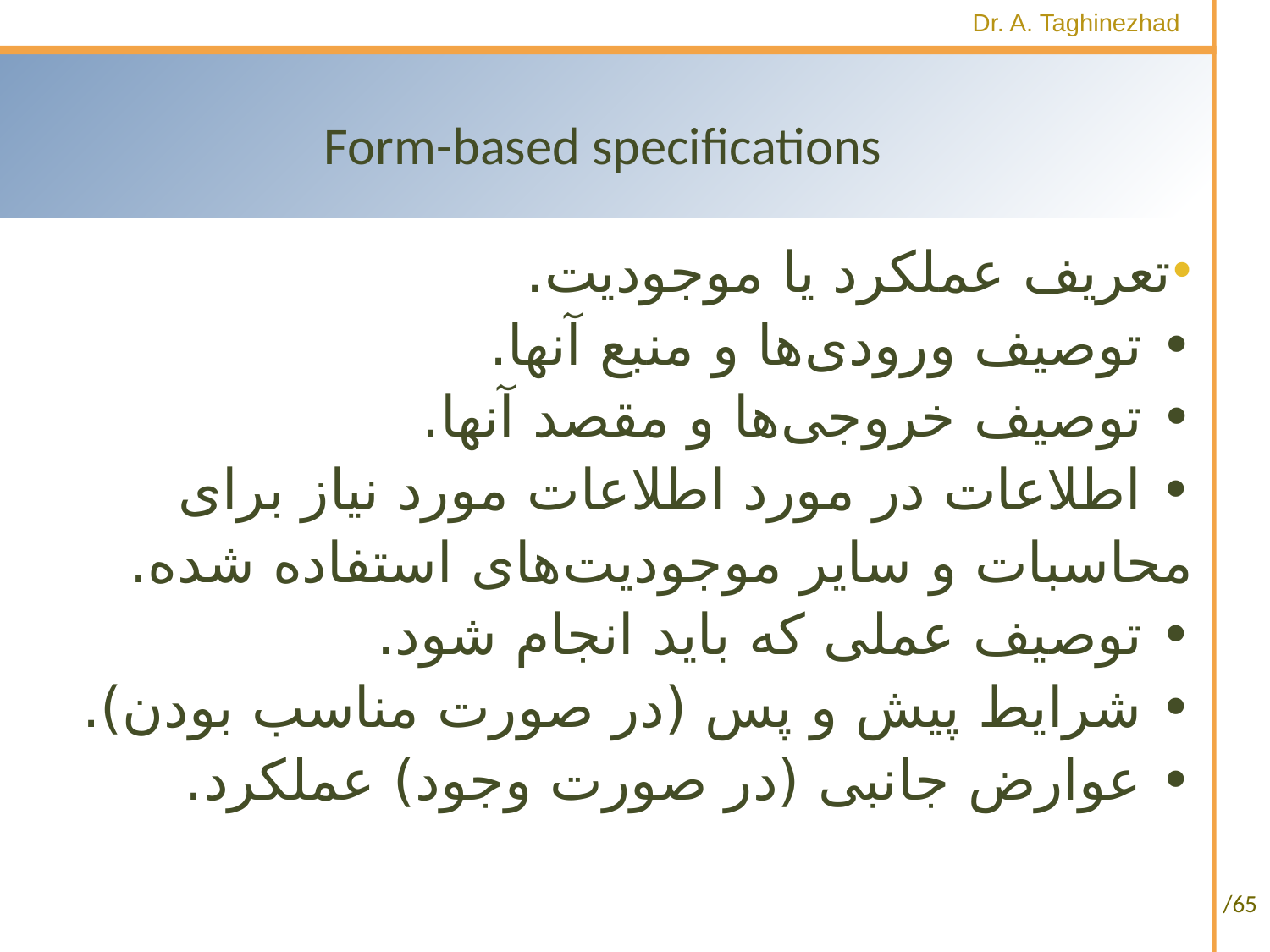

# Form-based specifications
تعریف عملکرد یا موجودیت.
• توصیف ورودی‌ها و منبع آنها.
• توصیف خروجی‌ها و مقصد آنها.
• اطلاعات در مورد اطلاعات مورد نیاز برای محاسبات و سایر موجودیت‌های استفاده شده.
• توصیف عملی که باید انجام شود.
• شرایط پیش و پس (در صورت مناسب بودن).
• عوارض جانبی (در صورت وجود) عملکرد.